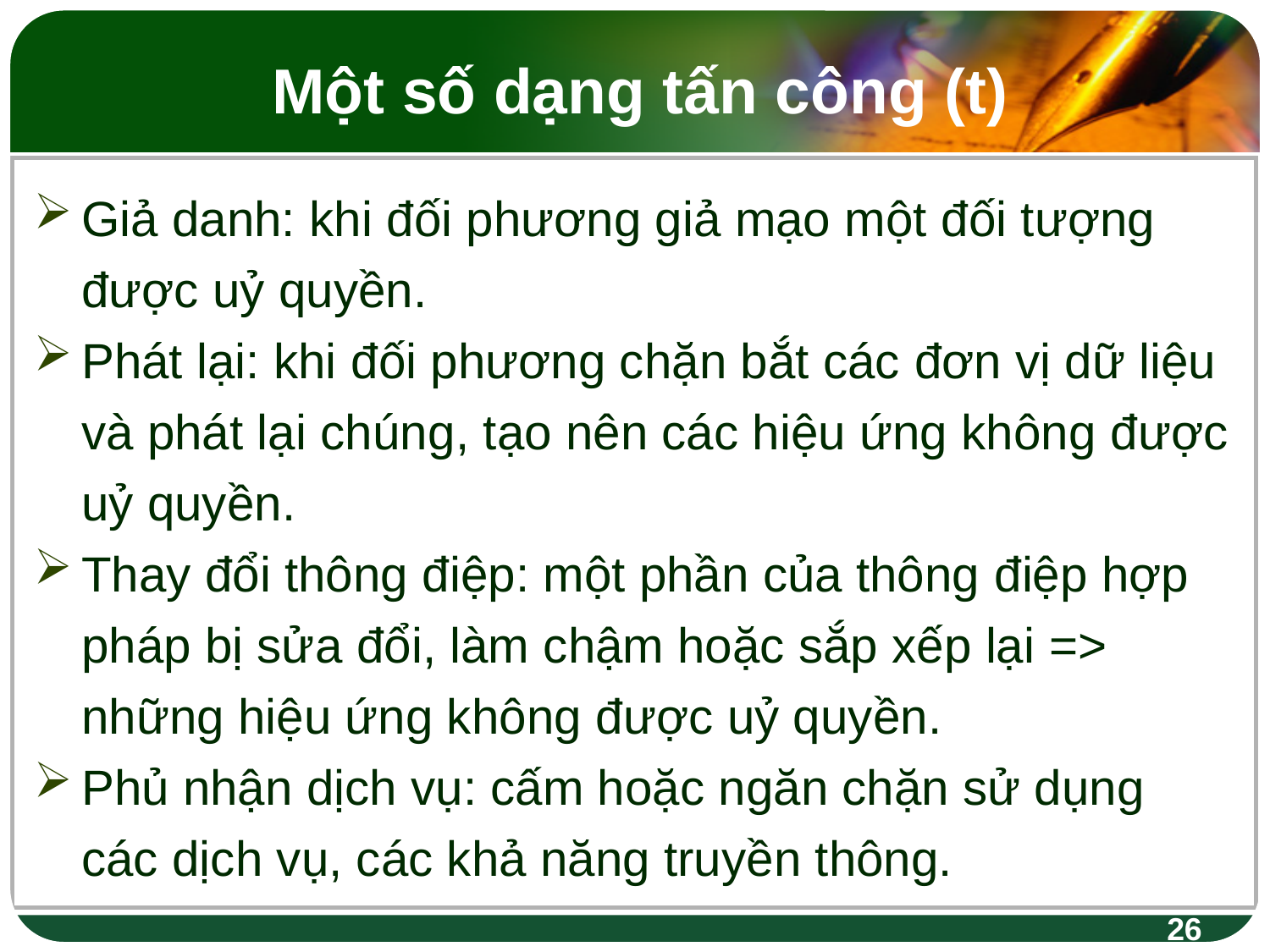

Một số dạng tấn công (t)
Giả danh: khi đối phương giả mạo một đối tượng được uỷ quyền.
Phát lại: khi đối phương chặn bắt các đơn vị dữ liệu và phát lại chúng, tạo nên các hiệu ứng không được uỷ quyền.
Thay đổi thông điệp: một phần của thông điệp hợp pháp bị sửa đổi, làm chậm hoặc sắp xếp lại => những hiệu ứng không được uỷ quyền.
Phủ nhận dịch vụ: cấm hoặc ngăn chặn sử dụng các dịch vụ, các khả năng truyền thông.